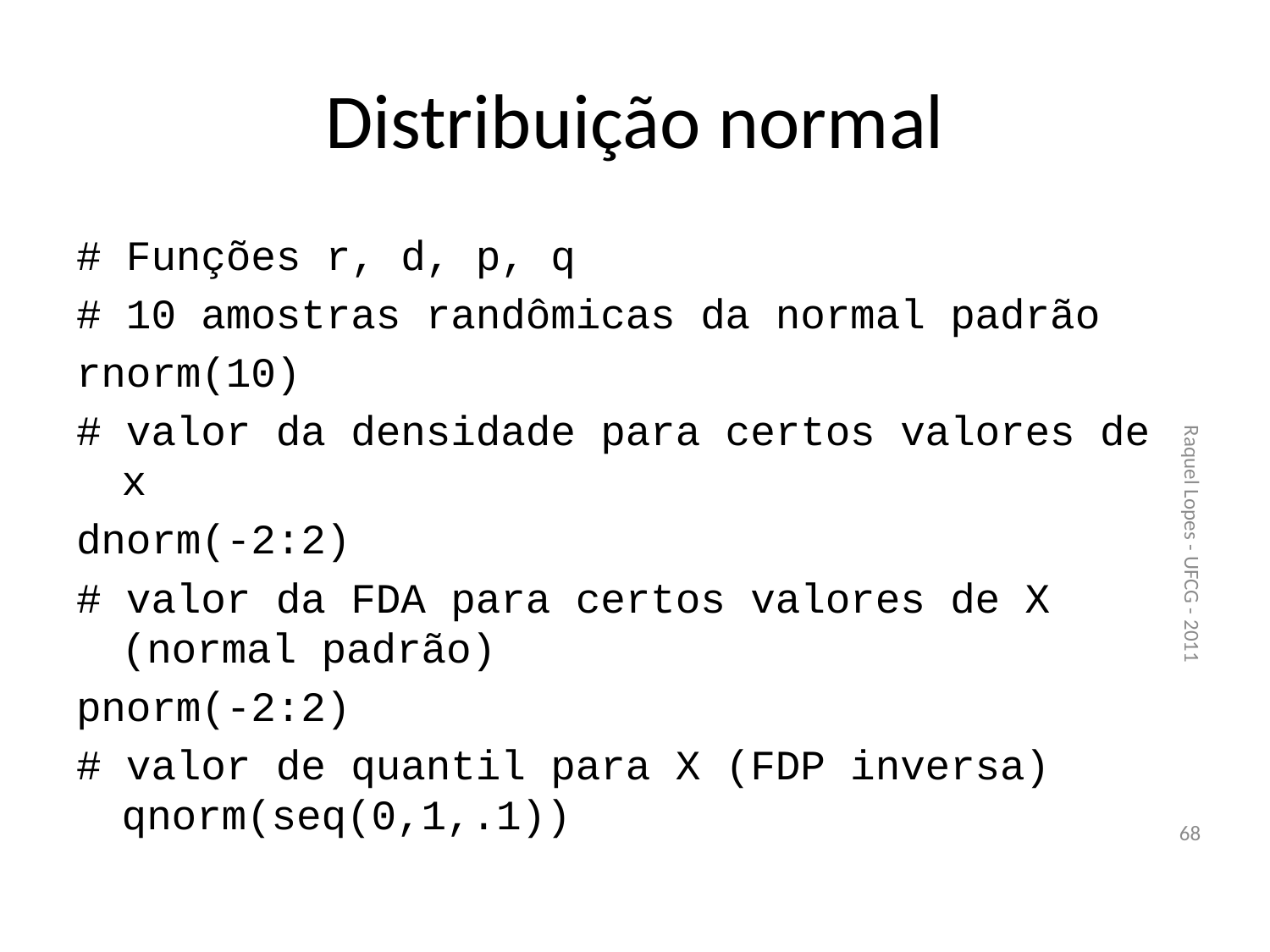

# Distribuição normal
# Funções r, d, p, q
# 10 amostras randômicas da normal padrão
rnorm(10)
# valor da densidade para certos valores de x
dnorm(-2:2)
# valor da FDA para certos valores de X (normal padrão)
pnorm(-2:2)
# valor de quantil para X (FDP inversa) qnorm(seq(0,1,.1))

Raquel Lopes - UFCG - 2011
68